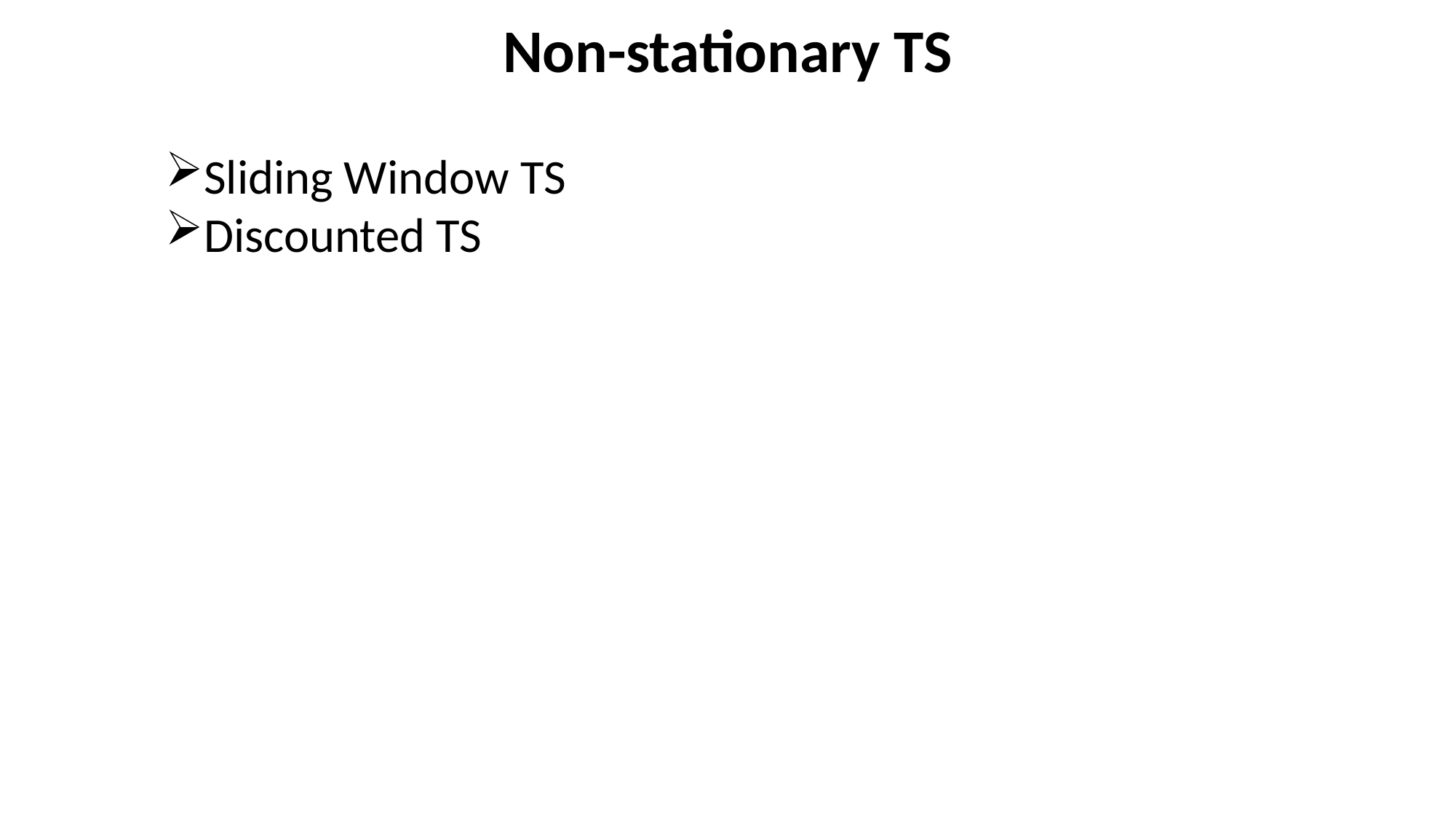

Non-stationary TS
Sliding Window TS
Discounted TS